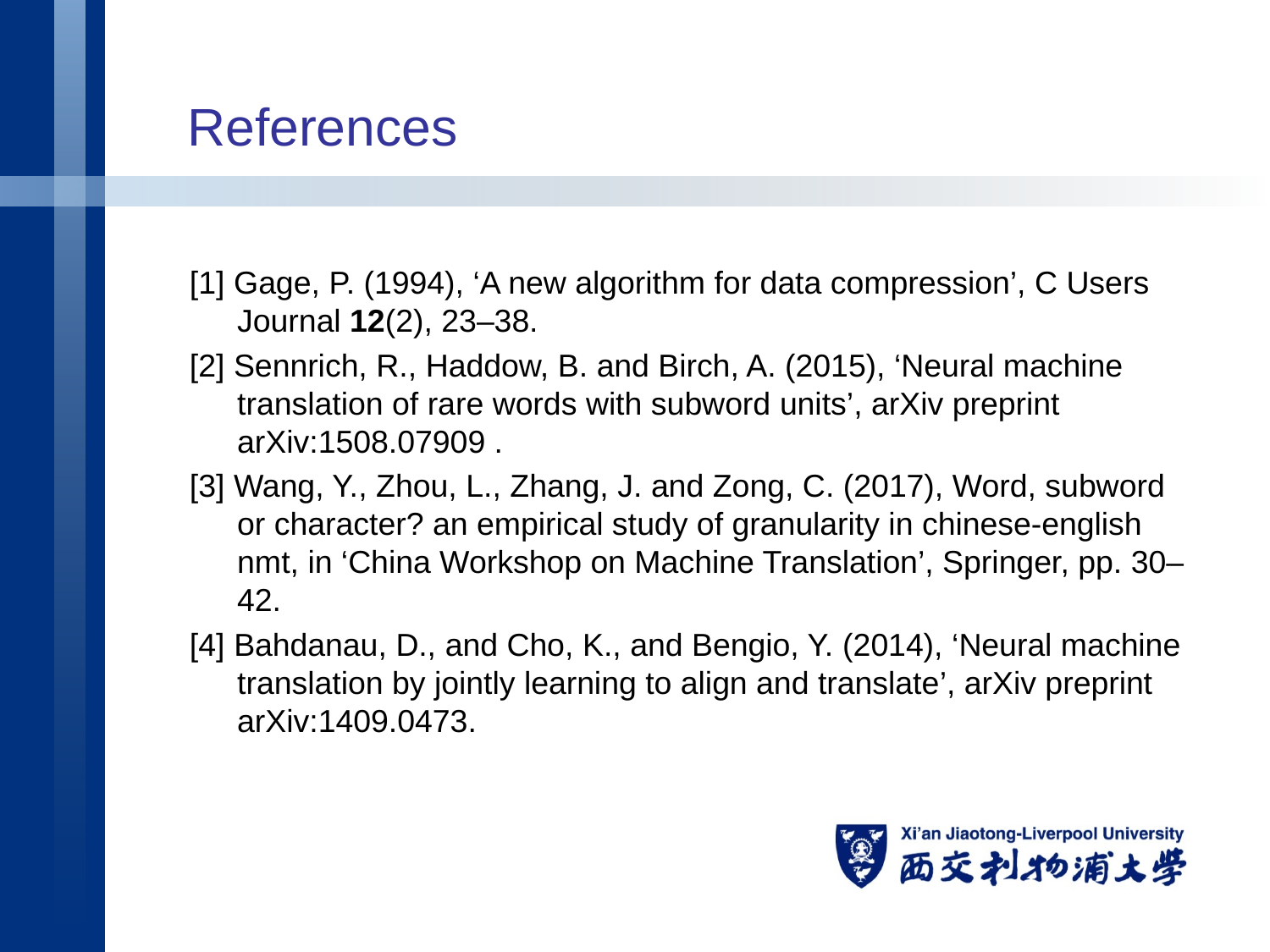

# References
[1] Gage, P. (1994), ‘A new algorithm for data compression’, C Users Journal 12(2), 23–38.
[2] Sennrich, R., Haddow, B. and Birch, A. (2015), ‘Neural machine translation of rare words with subword units’, arXiv preprint arXiv:1508.07909 .
[3] Wang, Y., Zhou, L., Zhang, J. and Zong, C. (2017), Word, subword or character? an empirical study of granularity in chinese-english nmt, in ‘China Workshop on Machine Translation’, Springer, pp. 30–42.
[4] Bahdanau, D., and Cho, K., and Bengio, Y. (2014), ‘Neural machine translation by jointly learning to align and translate’, arXiv preprint arXiv:1409.0473.